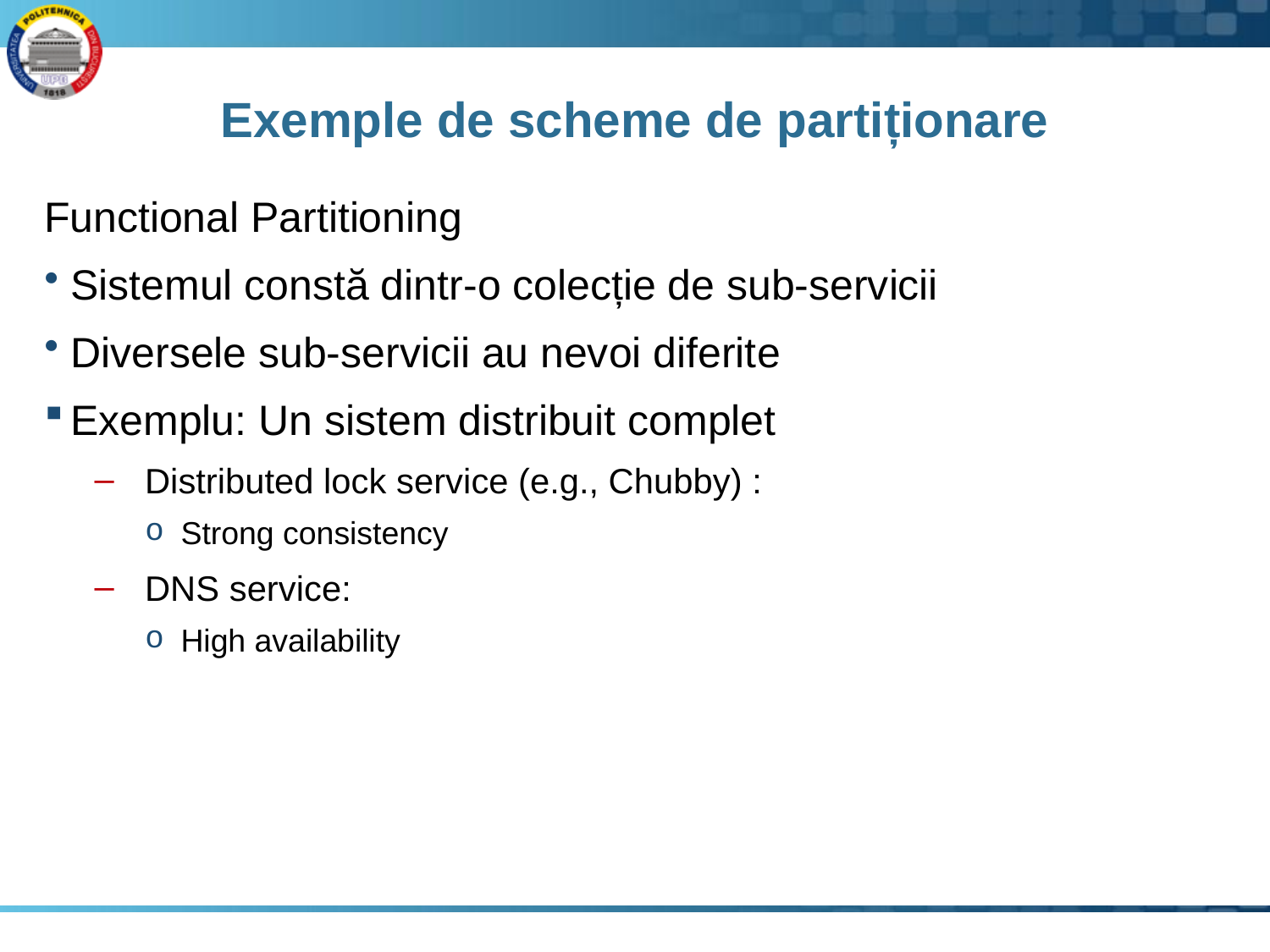

# Exemple de scheme de partiționare
Functional Partitioning
Sistemul constă dintr-o colecție de sub-servicii
Diversele sub-servicii au nevoi diferite
Exemplu: Un sistem distribuit complet
Distributed lock service (e.g., Chubby) :
Strong consistency
DNS service:
High availability